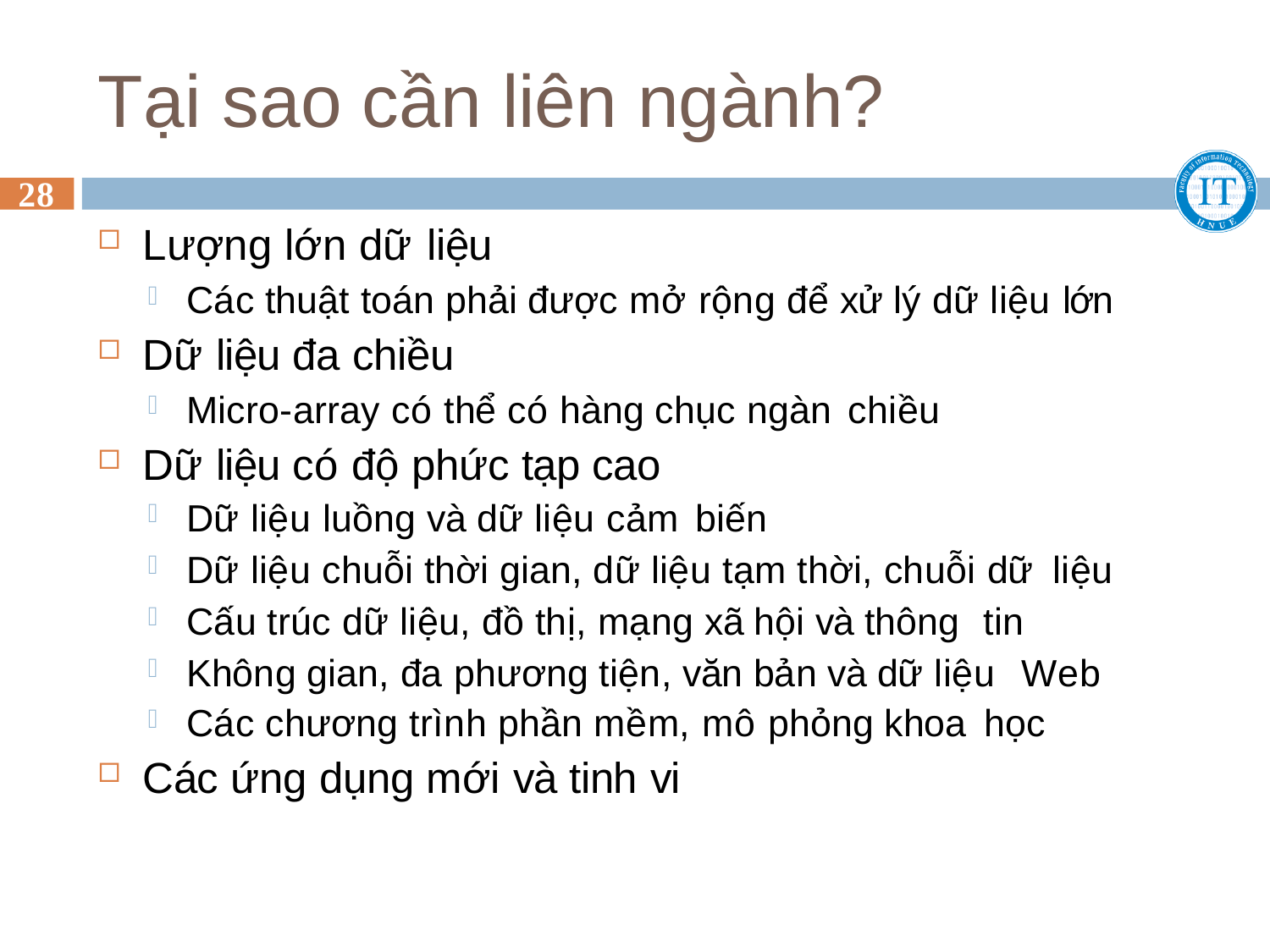

# Tại sao cần liên ngành?
28
Lượng lớn dữ liệu
Các thuật toán phải được mở rộng để xử lý dữ liệu lớn
Dữ liệu đa chiều
Micro-array có thể có hàng chục ngàn chiều
Dữ liệu có độ phức tạp cao
Dữ liệu luồng và dữ liệu cảm biến
Dữ liệu chuỗi thời gian, dữ liệu tạm thời, chuỗi dữ liệu
Cấu trúc dữ liệu, đồ thị, mạng xã hội và thông  tin
Không gian, đa phương tiện, văn bản và dữ liệu  Web
Các chương trình phần mềm, mô phỏng khoa học
Các ứng dụng mới và tinh vi